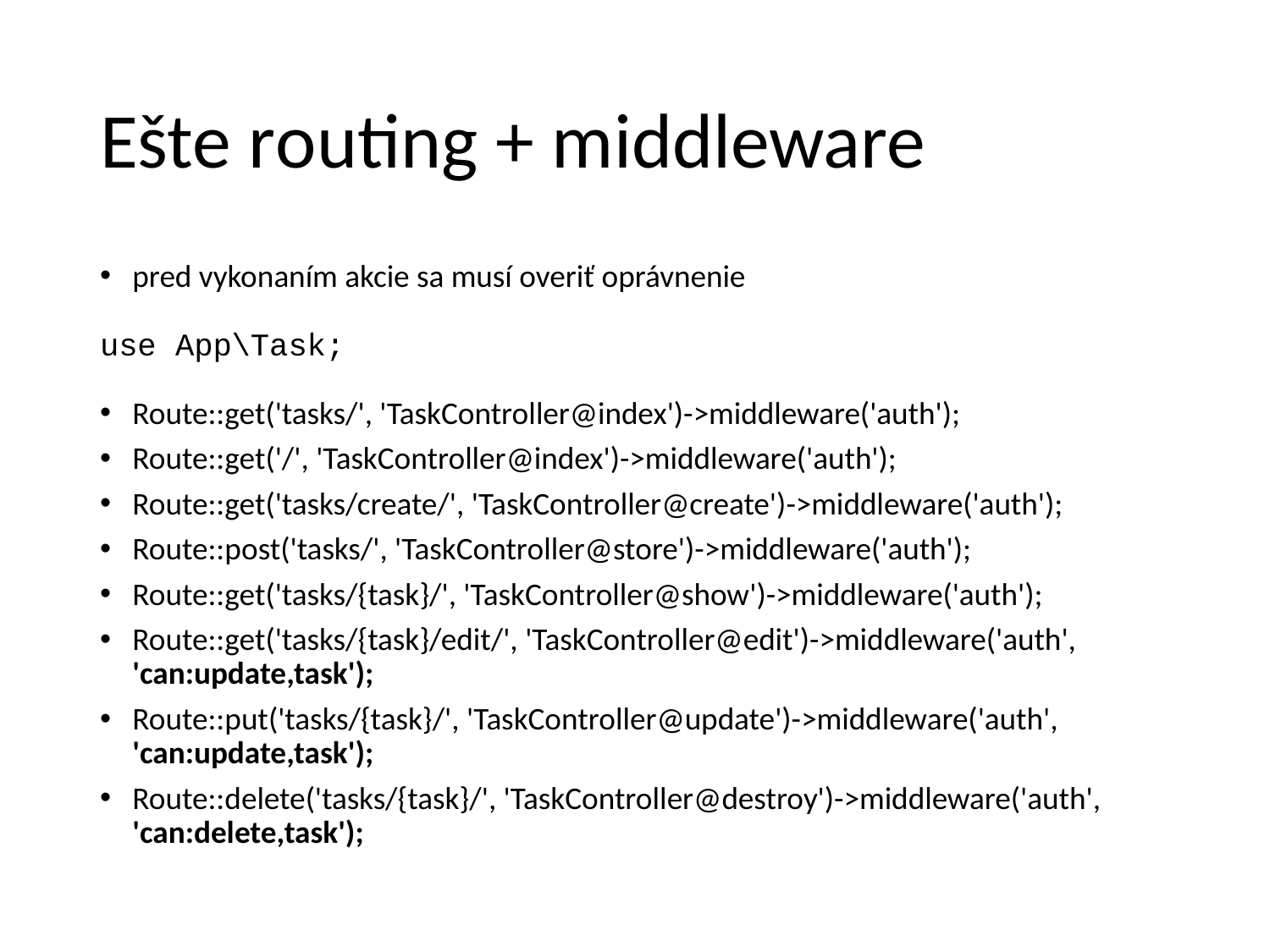

# Ešte routing + middleware
pred vykonaním akcie sa musí overiť oprávnenie

use App\Task;

Route::get('tasks/', 'TaskController@index')->middleware('auth');
Route::get('/', 'TaskController@index')->middleware('auth');
Route::get('tasks/create/', 'TaskController@create')->middleware('auth');
Route::post('tasks/', 'TaskController@store')->middleware('auth');
Route::get('tasks/{task}/', 'TaskController@show')->middleware('auth');
Route::get('tasks/{task}/edit/', 'TaskController@edit')->middleware('auth', 'can:update,task');
Route::put('tasks/{task}/', 'TaskController@update')->middleware('auth', 'can:update,task');
Route::delete('tasks/{task}/', 'TaskController@destroy')->middleware('auth', 'can:delete,task');